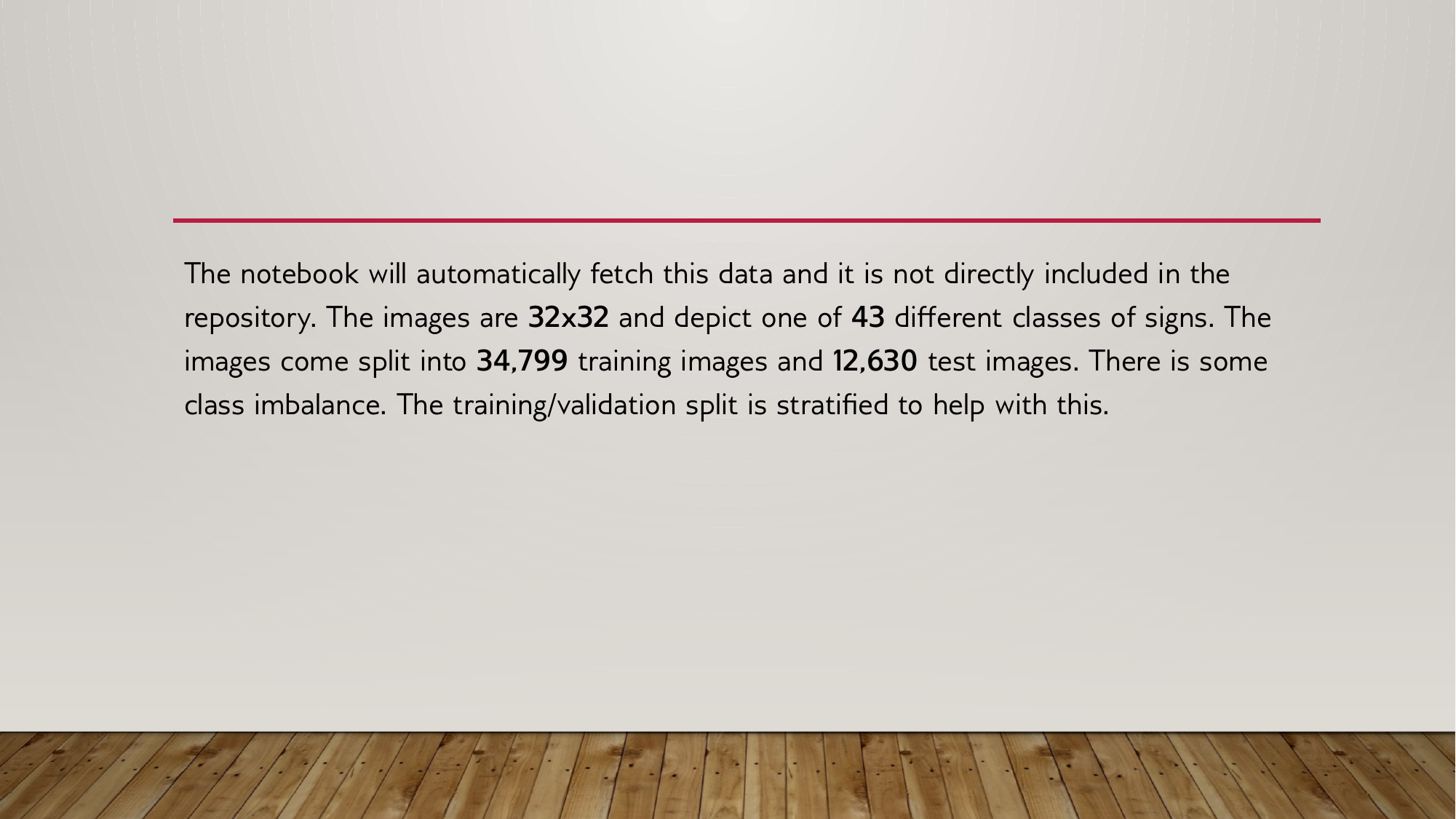

The notebook will automatically fetch this data and it is not directly included in the repository. The images are 32x32 and depict one of 43 different classes of signs. The images come split into 34,799 training images and 12,630 test images. There is some class imbalance. The training/validation split is stratified to help with this.